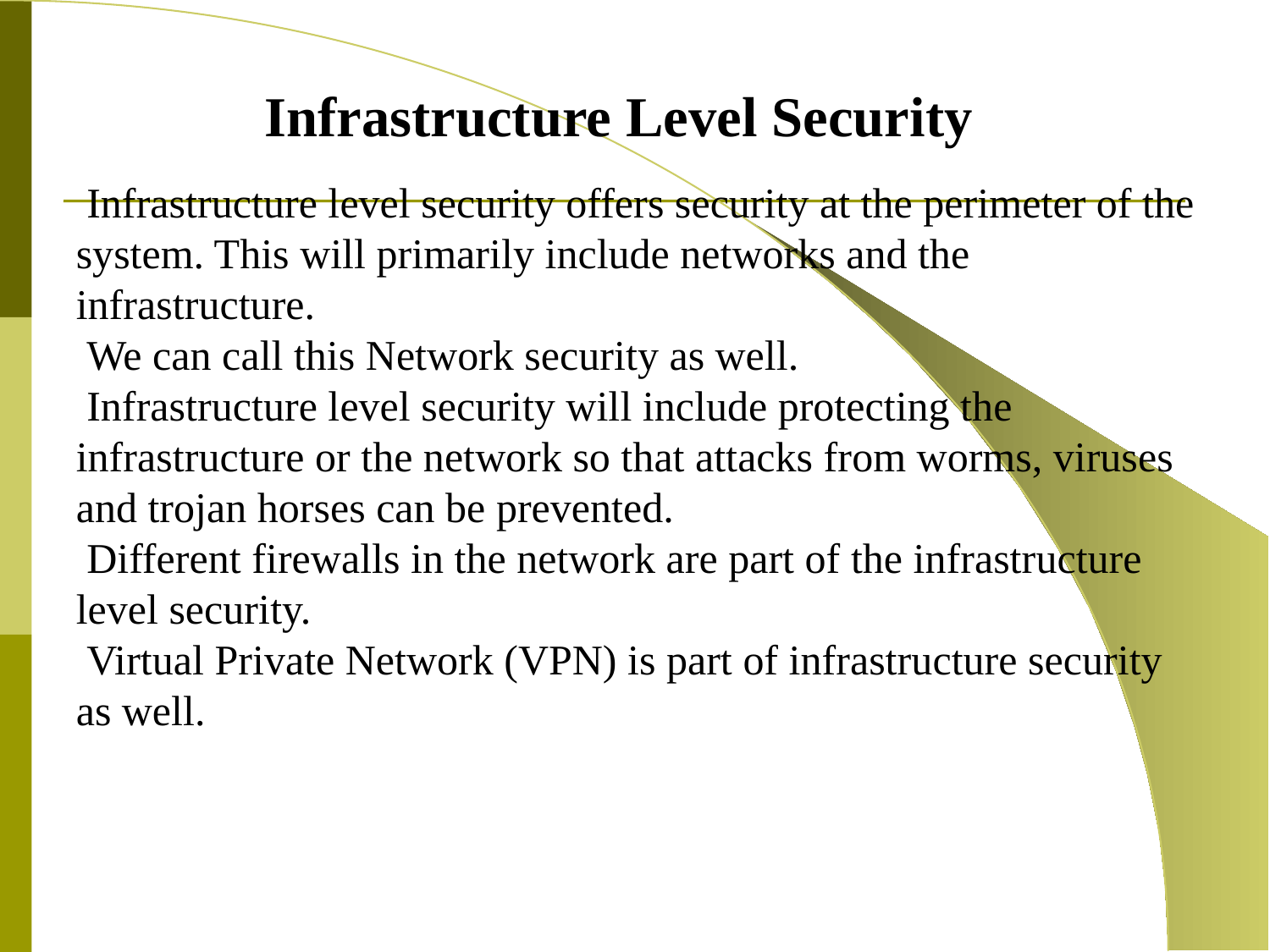

Infrastructure Level Security
 Infrastructure level security offers security at the perimeter of the system. This will primarily include networks and the infrastructure.
 We can call this Network security as well.
 Infrastructure level security will include protecting the infrastructure or the network so that attacks from worms, viruses and trojan horses can be prevented.
 Different firewalls in the network are part of the infrastructure level security.
 Virtual Private Network (VPN) is part of infrastructure security as well.